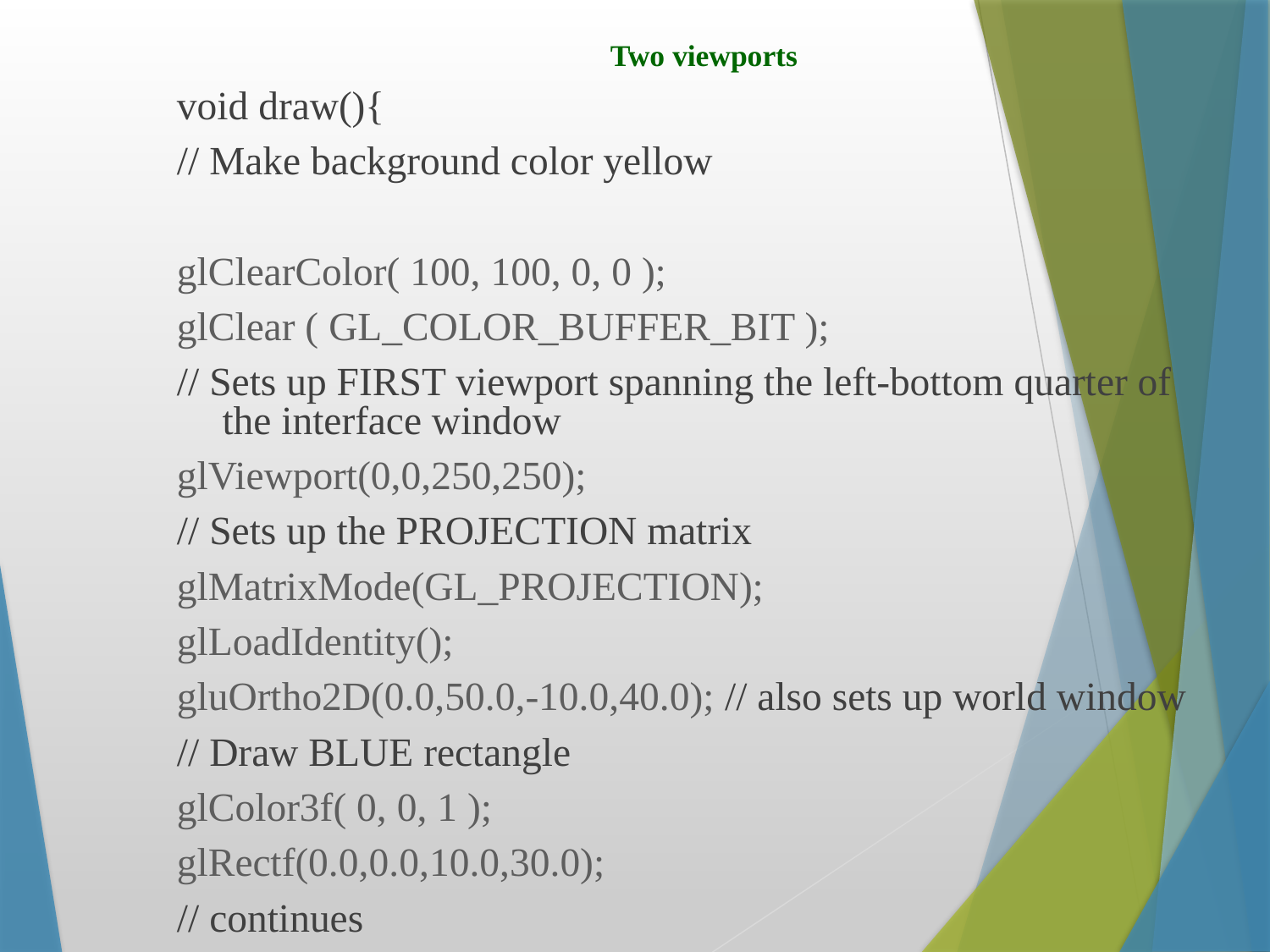

Two viewports
void draw(){
// Make background color yellow

glClearColor( 100, 100, 0, 0 );
glClear ( GL_COLOR_BUFFER_BIT );
// Sets up FIRST viewport spanning the left-bottom quarter of the interface window
glViewport(0,0,250,250);
// Sets up the PROJECTION matrix
glMatrixMode(GL_PROJECTION);
glLoadIdentity();
gluOrtho2D(0.0,50.0,-10.0,40.0); // also sets up world window
// Draw BLUE rectangle
glColor3f( 0, 0, 1 );
glRectf(0.0,0.0,10.0,30.0);
// continues
Instructor: Sabina Irum
39